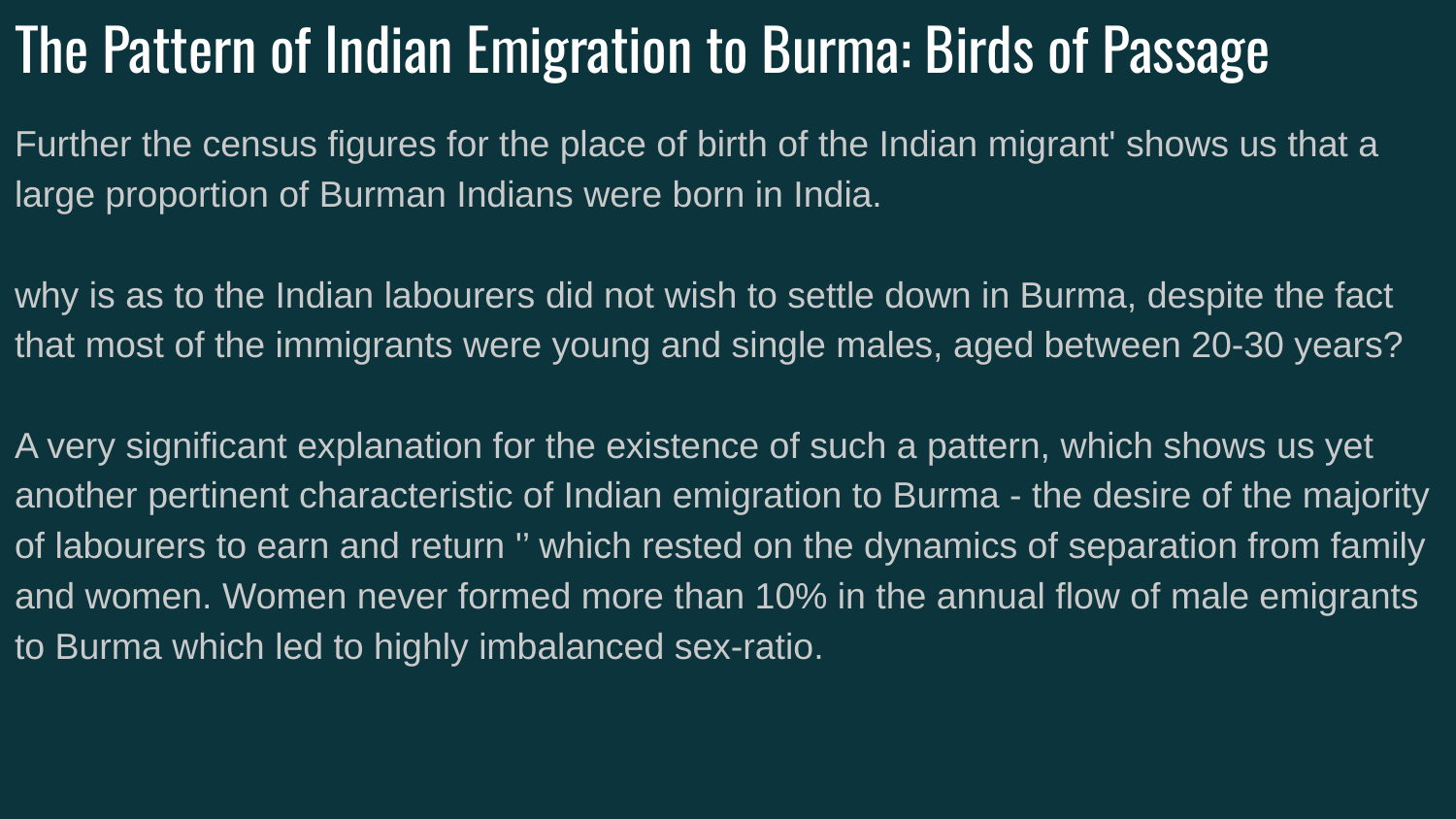

# The Pattern of Indian Emigration to Burma: Birds of Passage

Further the census figures for the place of birth of the Indian migrant' shows us that a large proportion of Burman Indians were born in India.

why is as to the Indian labourers did not wish to settle down in Burma, despite the fact that most of the immigrants were young and single males, aged between 20-30 years?

A very significant explanation for the existence of such a pattern, which shows us yet another pertinent characteristic of Indian emigration to Burma - the desire of the majority of labourers to earn and return '’ which rested on the dynamics of separation from family and women. Women never formed more than 10% in the annual flow of male emigrants to Burma which led to highly imbalanced sex-ratio.